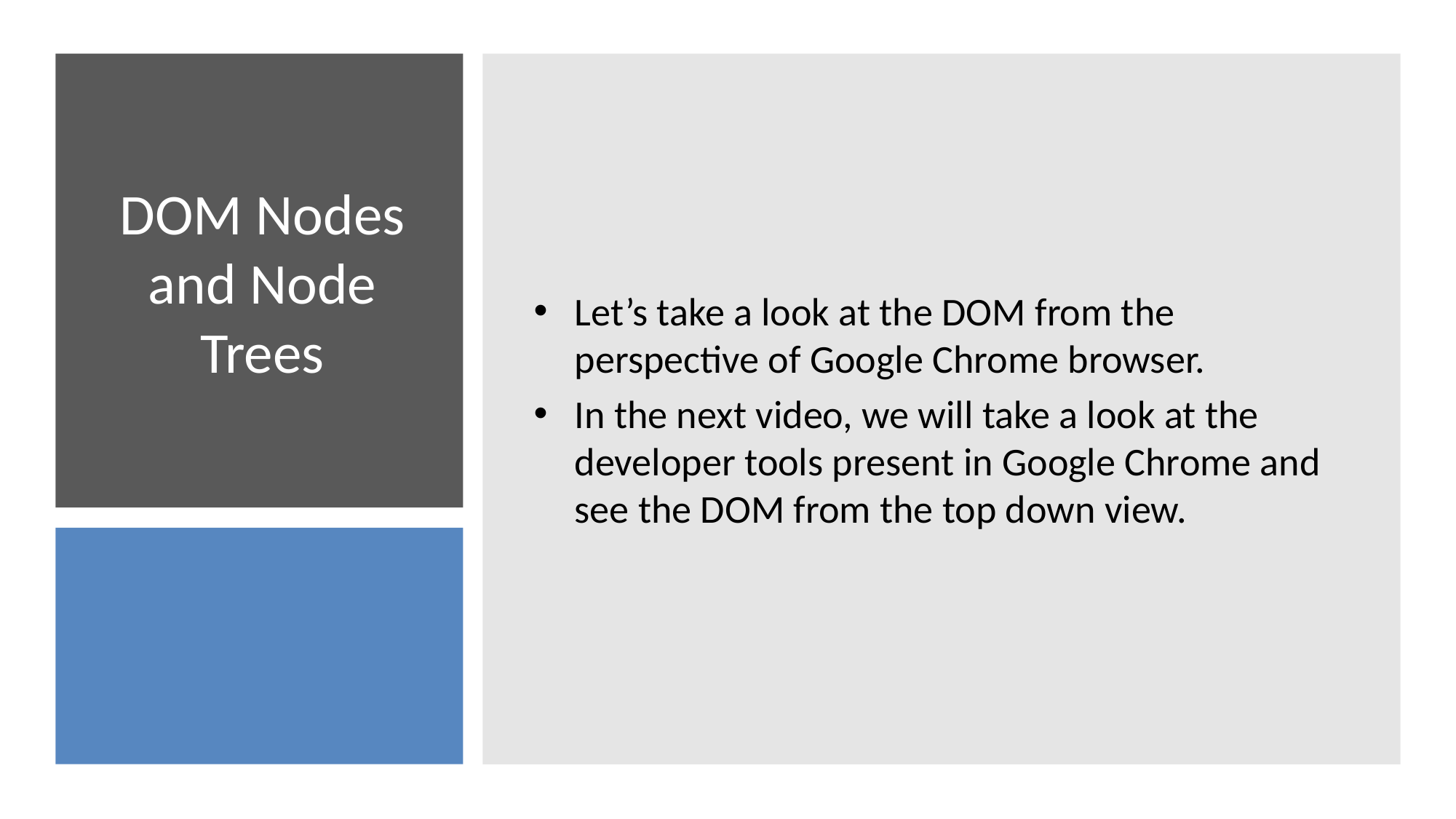

Let’s take a look at the DOM from the perspective of Google Chrome browser.
In the next video, we will take a look at the developer tools present in Google Chrome and see the DOM from the top down view.
# DOM Nodes and Node Trees